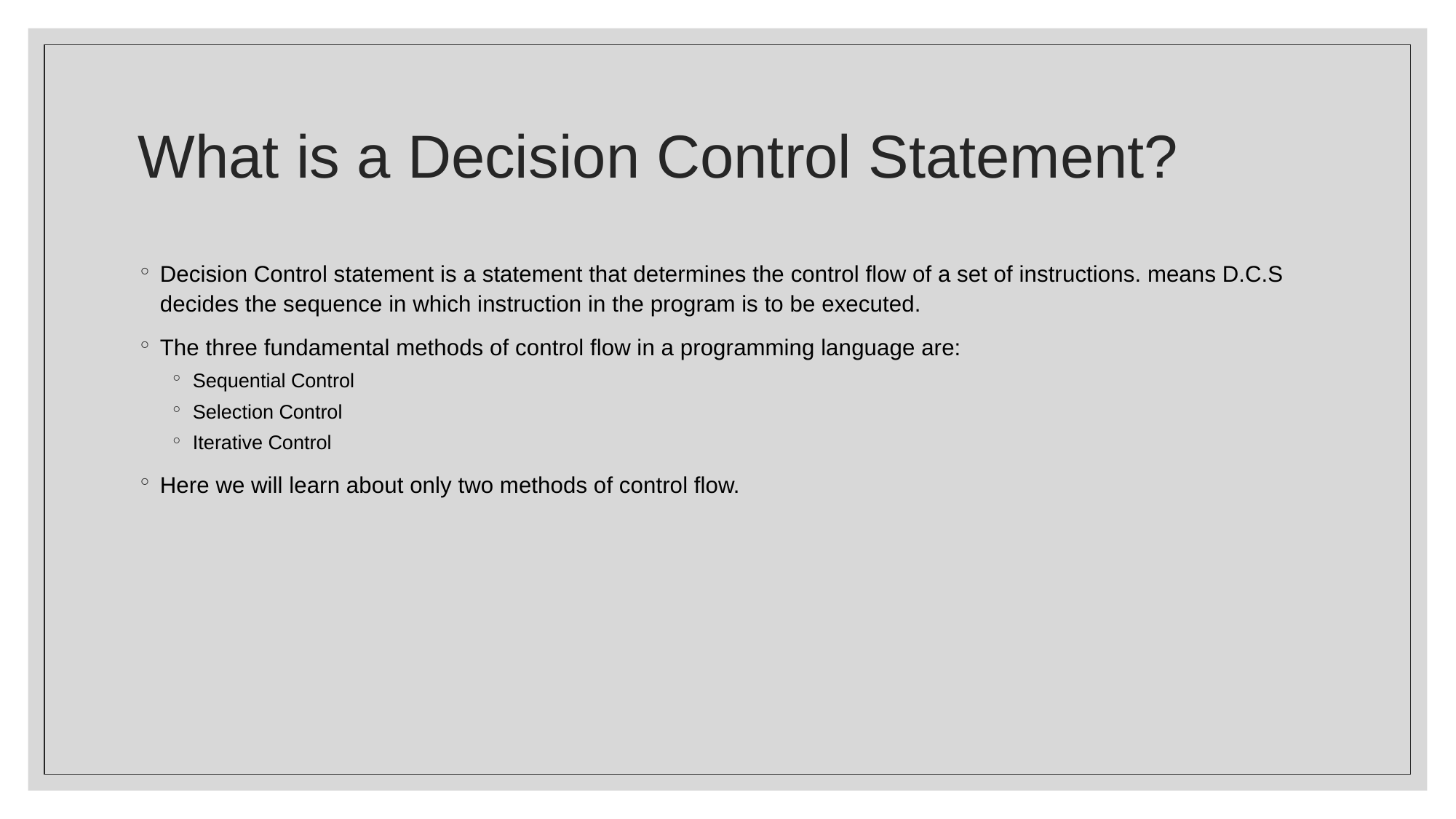

# What is a Decision Control Statement?
Decision Control statement is a statement that determines the control flow of a set of instructions. means D.C.S decides the sequence in which instruction in the program is to be executed.
The three fundamental methods of control flow in a programming language are:
Sequential Control
Selection Control
Iterative Control
Here we will learn about only two methods of control flow.